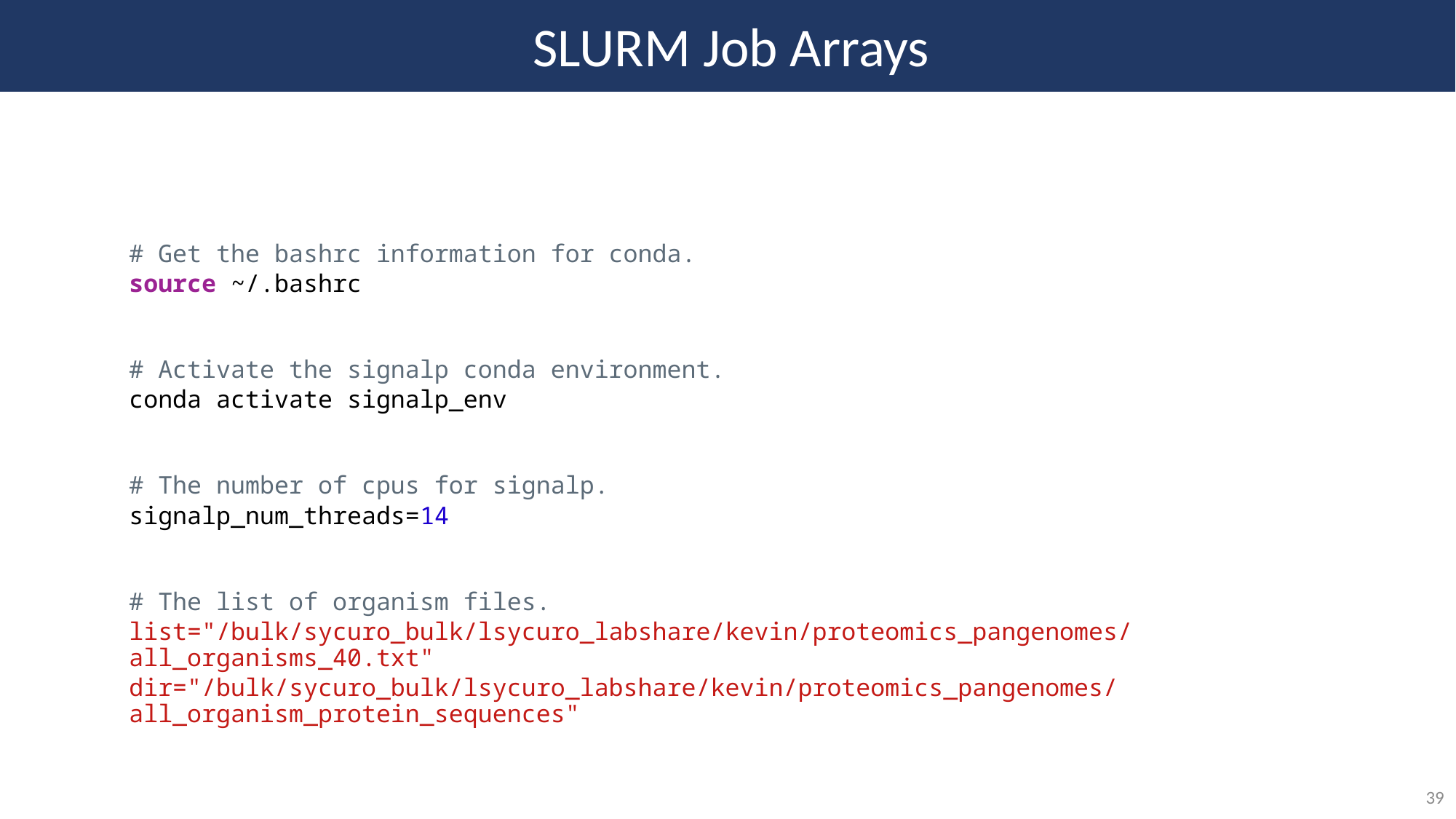

SLURM Job Arrays

# Get the bashrc information for conda.
source ~/.bashrc

# Activate the signalp conda environment.
conda activate signalp_env

# The number of cpus for signalp.
signalp_num_threads=14

# The list of organism files.
list="/bulk/sycuro_bulk/lsycuro_labshare/kevin/proteomics_pangenomes/all_organisms_40.txt"
dir="/bulk/sycuro_bulk/lsycuro_labshare/kevin/proteomics_pangenomes/all_organism_protein_sequences"

39